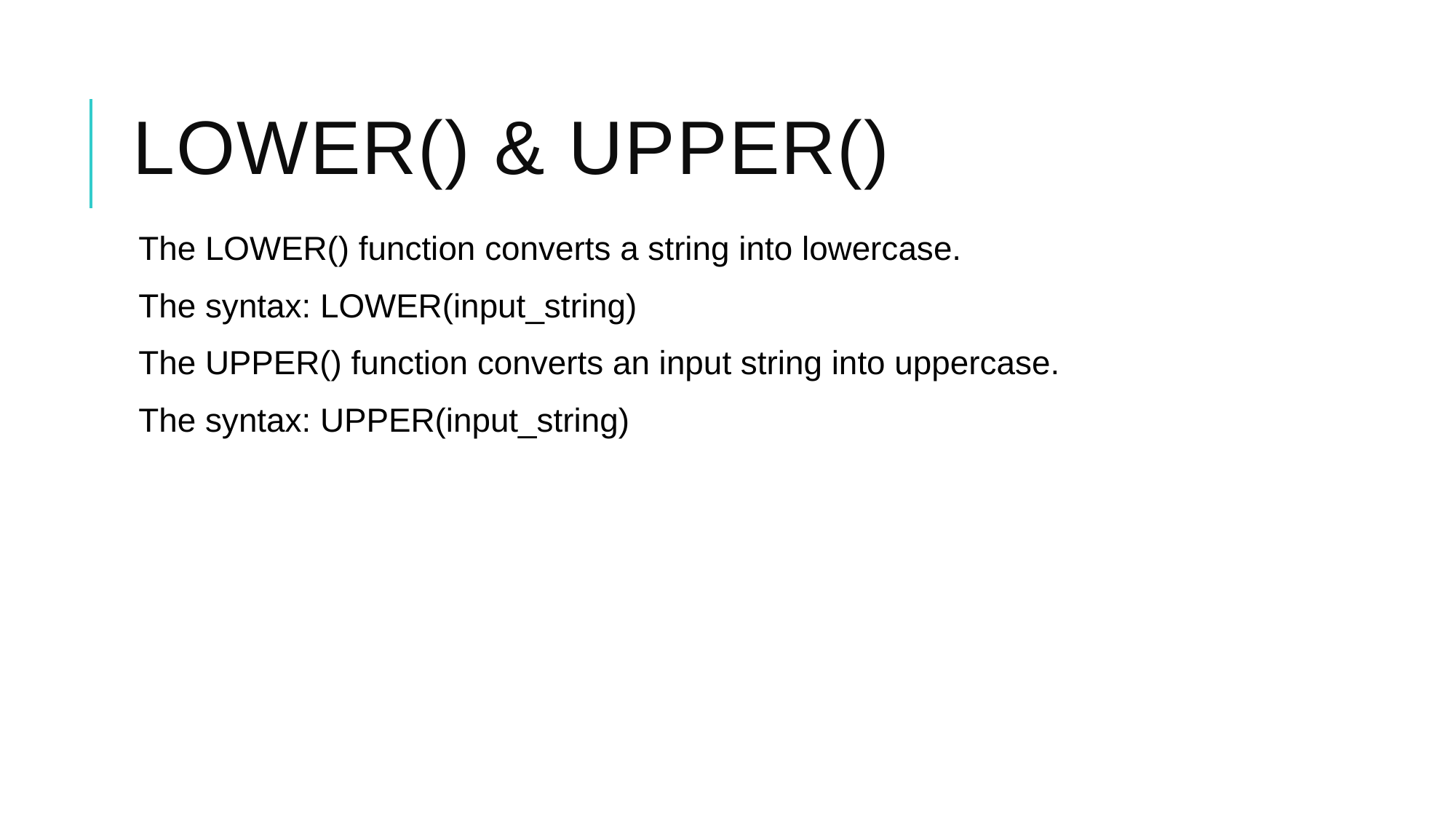

# LOWER() & UPPER()
The LOWER() function converts a string into lowercase.
The syntax: LOWER(input_string)
The UPPER() function converts an input string into uppercase.
The syntax: UPPER(input_string)